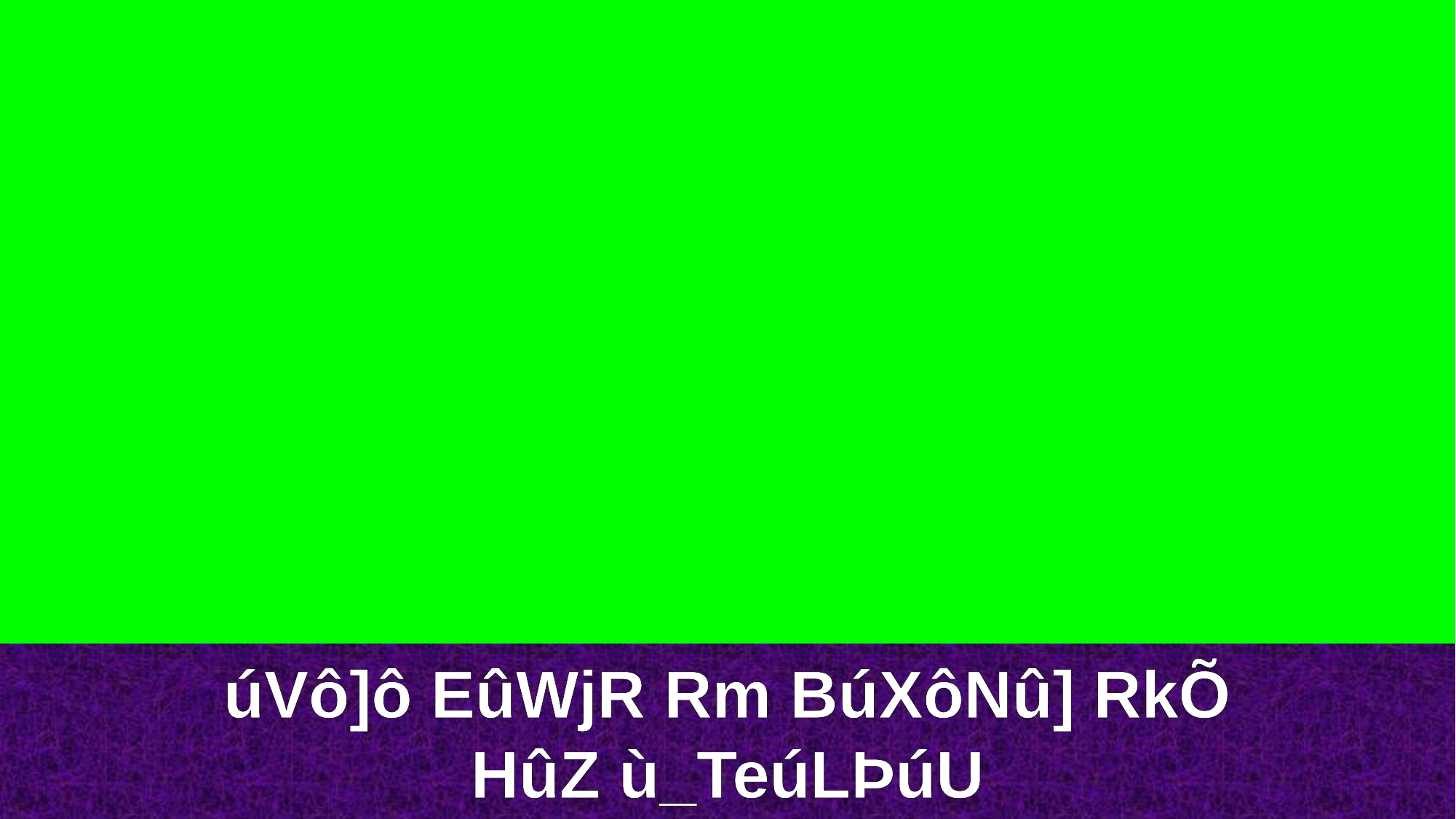

úVô]ô EûWjR Rm BúXôNû] RkÕ
HûZ ù_TeúLÞúU